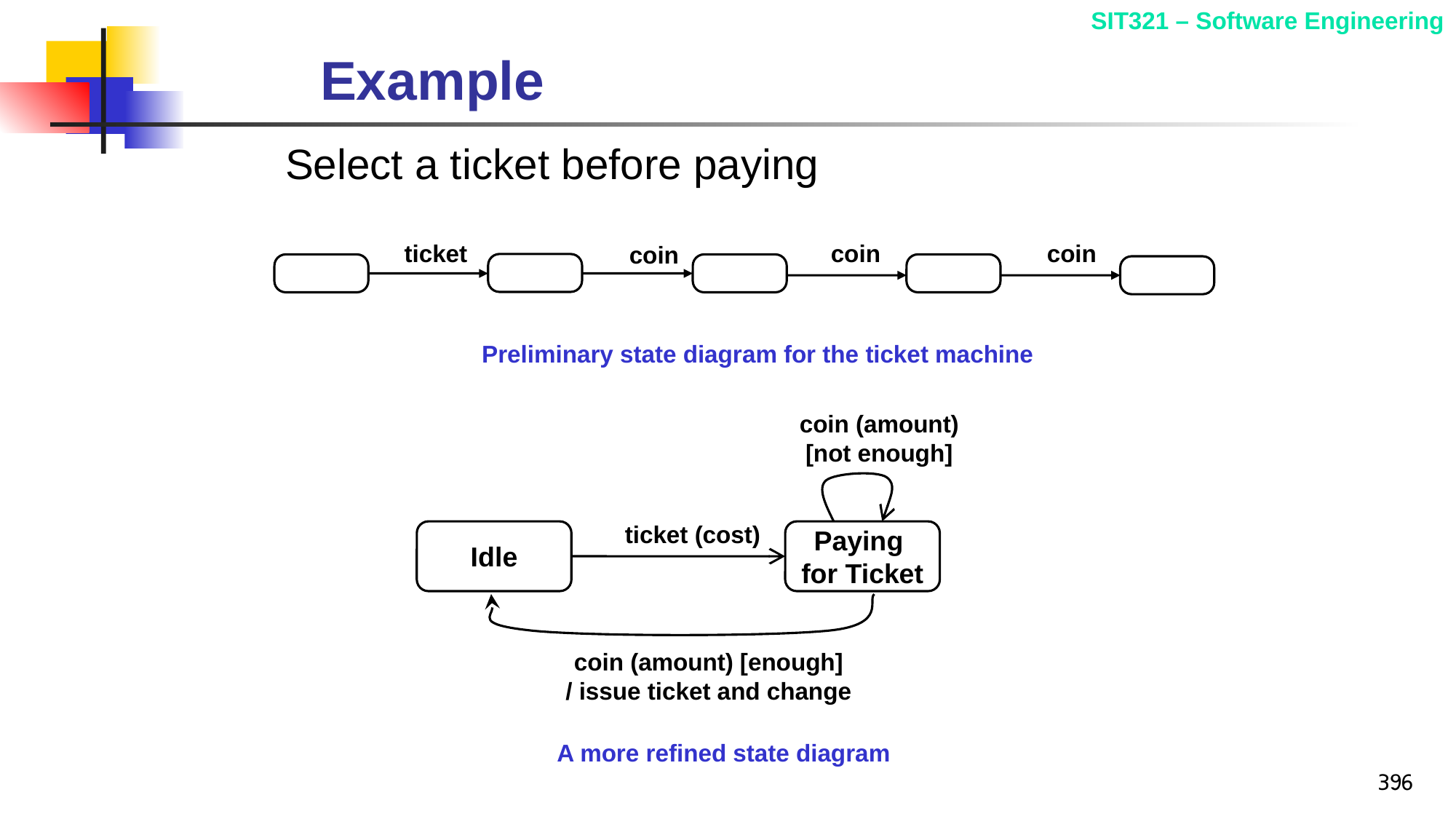

# Example
Select a ticket before paying
ticket
coin
coin
coin

Preliminary state diagram for the ticket machine
coin (amount) [not enough]

ticket (cost)
Idle
Paying
for Ticket

coin (amount) [enough]
/ issue ticket and change
A more refined state diagram
396